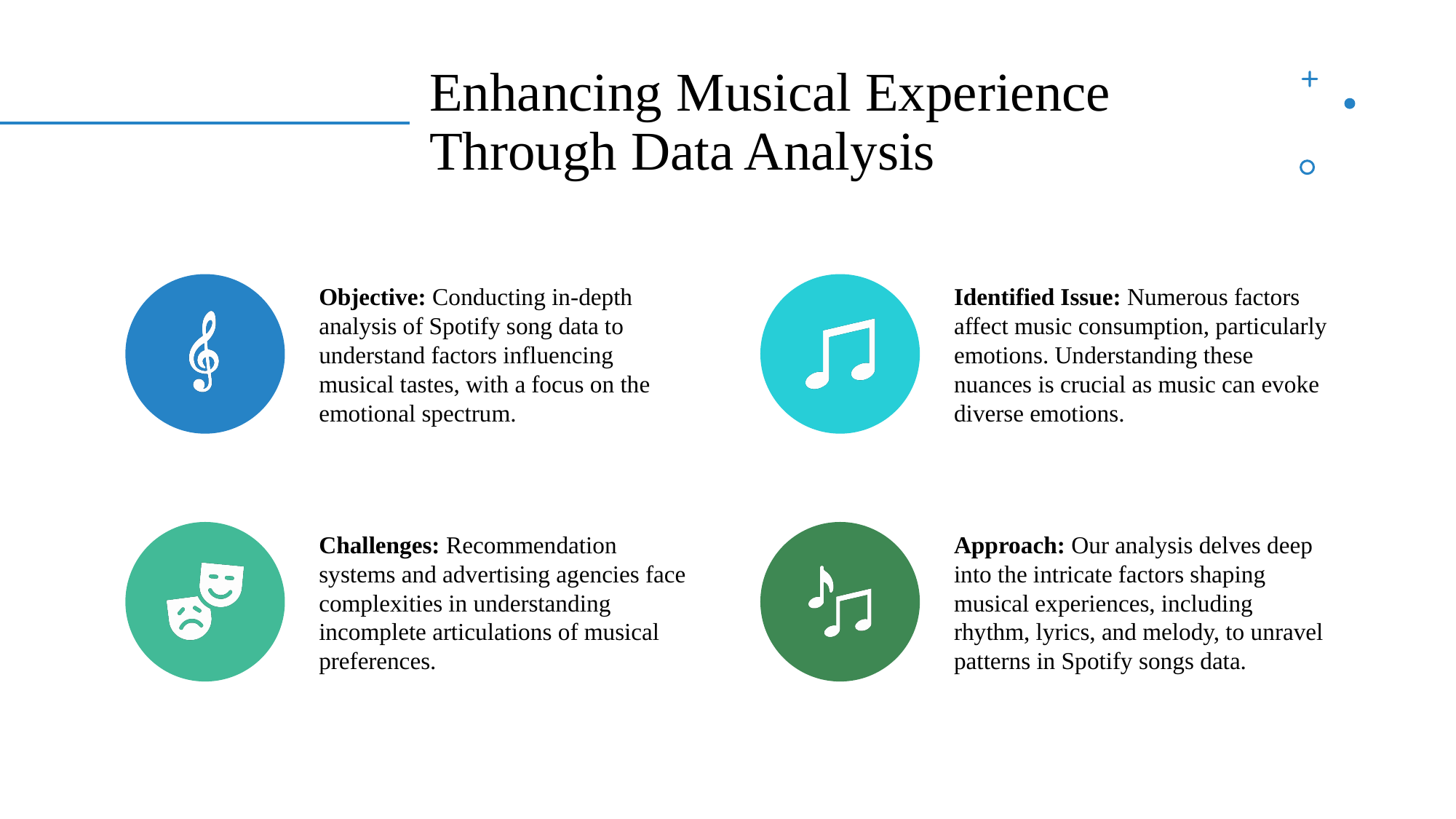

# Enhancing Musical Experience Through Data Analysis

Objective: Conducting in-depth analysis of Spotify song data to understand factors influencing musical tastes, with a focus on the emotional spectrum.
Identified Issue: Numerous factors affect music consumption, particularly emotions. Understanding these nuances is crucial as music can evoke diverse emotions.
Challenges: Recommendation systems and advertising agencies face complexities in understanding incomplete articulations of musical preferences.
Approach: Our analysis delves deep into the intricate factors shaping musical experiences, including rhythm, lyrics, and melody, to unravel patterns in Spotify songs data.